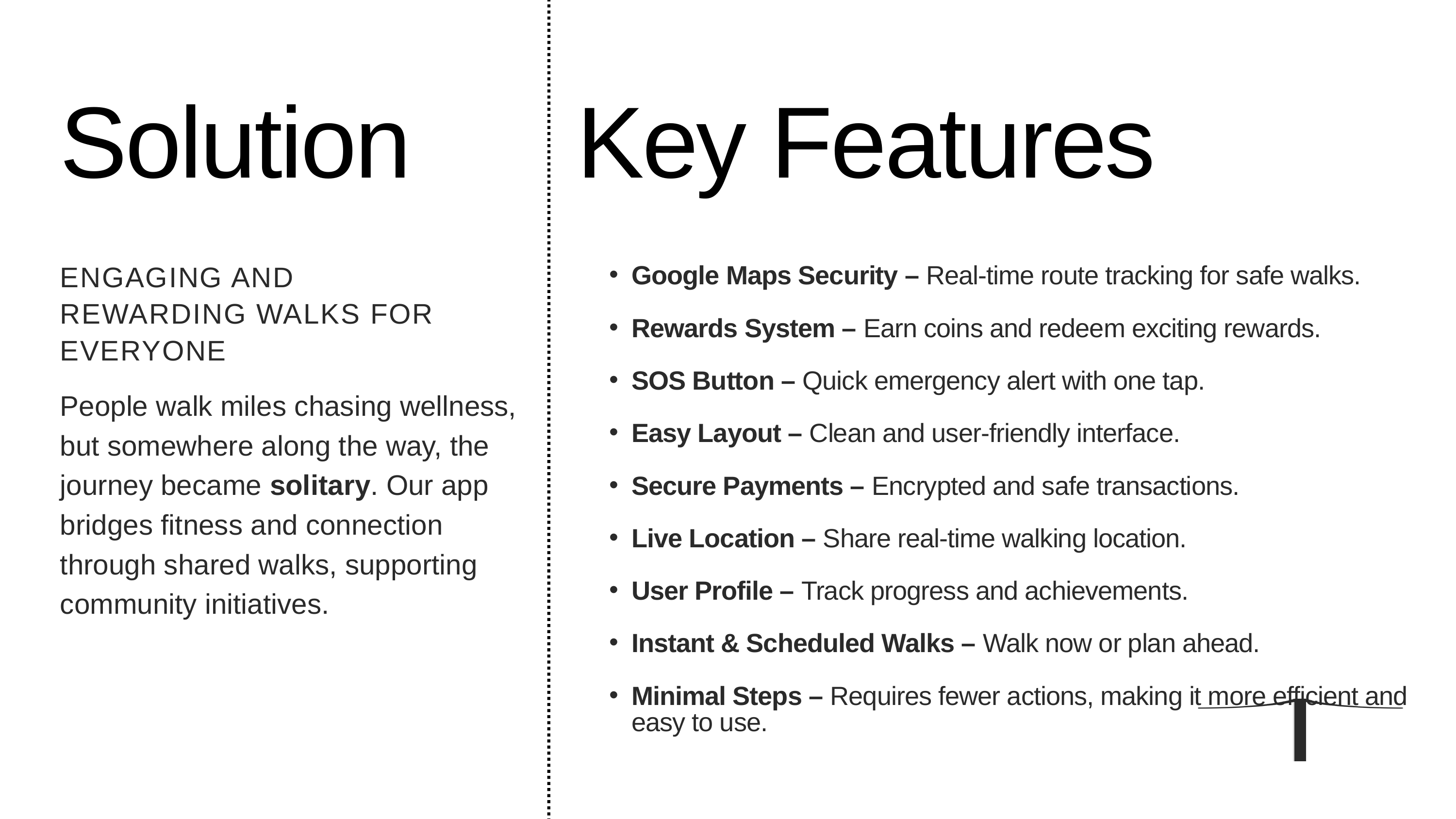

Solution
Key Features
ENGAGING AND REWARDING WALKS FOR EVERYONE
Google Maps Security – Real-time route tracking for safe walks.

Rewards System – Earn coins and redeem exciting rewards.

SOS Button – Quick emergency alert with one tap.

Easy Layout – Clean and user-friendly interface.

Secure Payments – Encrypted and safe transactions.

Live Location – Share real-time walking location.

User Profile – Track progress and achievements.

Instant & Scheduled Walks – Walk now or plan ahead.

Minimal Steps – Requires fewer actions, making it more efficient and easy to use.
People walk miles chasing wellness, but somewhere along the way, the journey became solitary. Our app bridges fitness and connection through shared walks, supporting community initiatives.